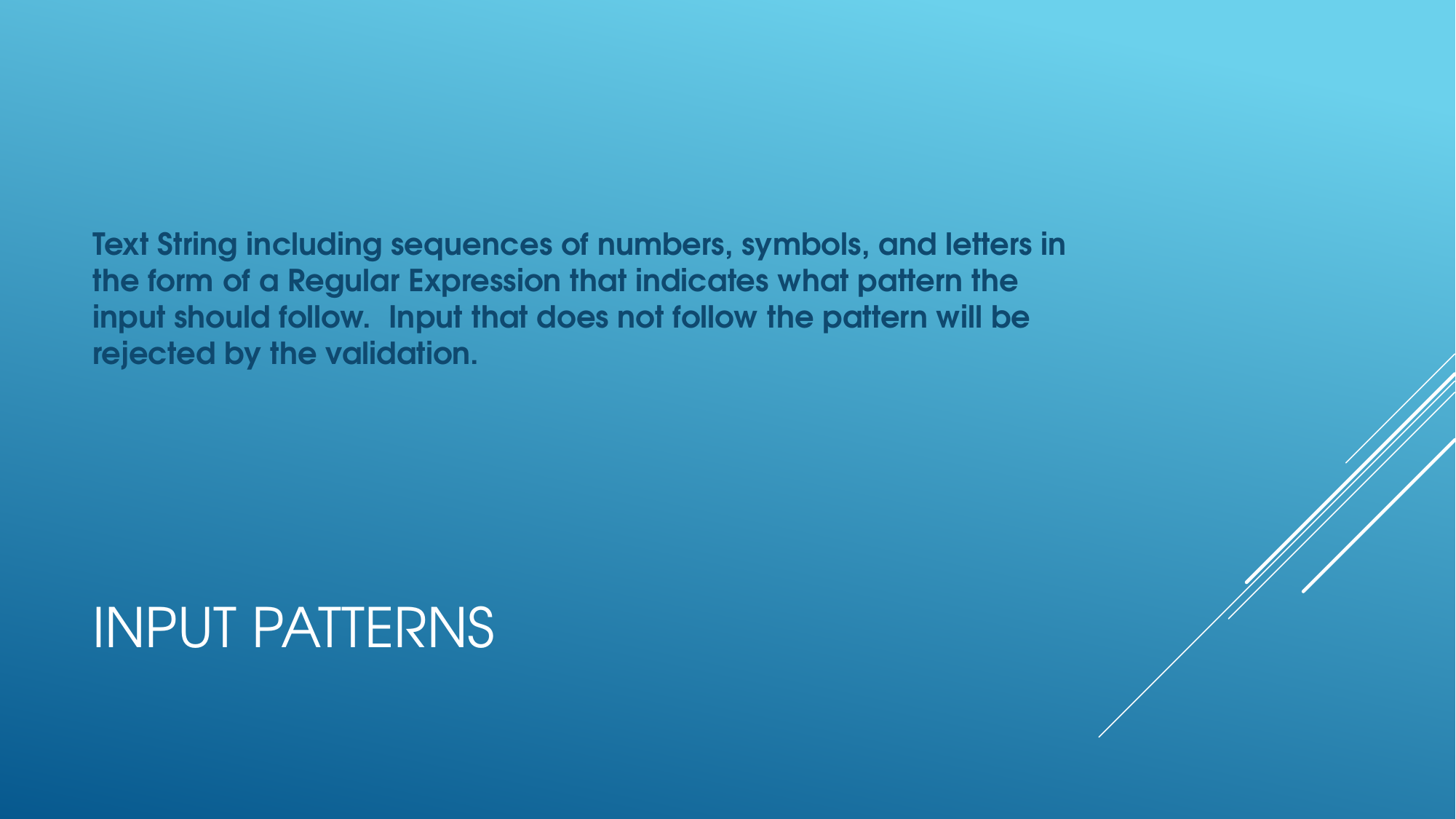

Text String including sequences of numbers, symbols, and letters in the form of a Regular Expression that indicates what pattern the input should follow.  Input that does not follow the pattern will be rejected by the validation.
# Input patterns